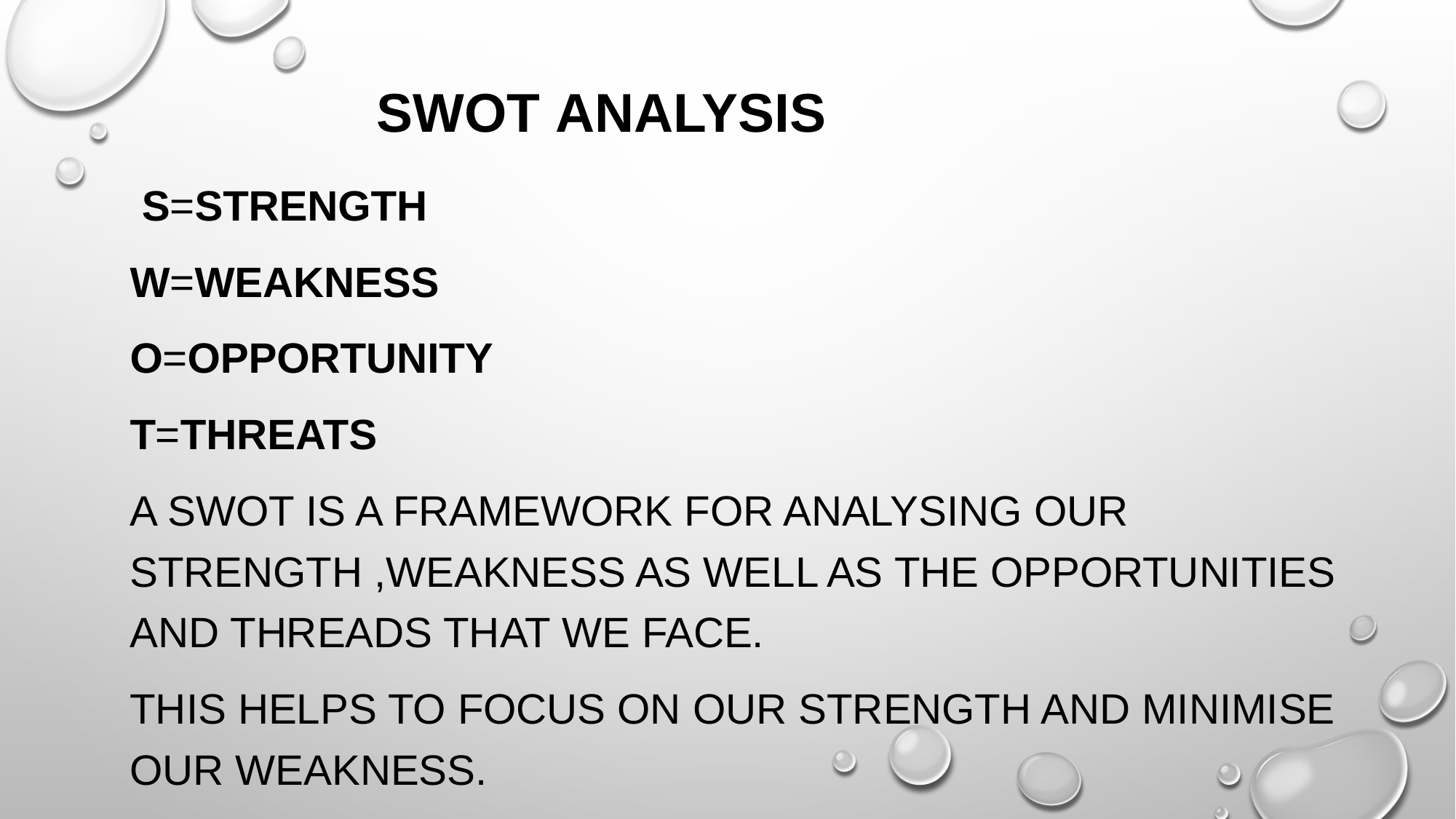

# SWOT analysis
 S=strength
W=weakness
O=opportunity
t=threats
A SWOT is a framework for analysing our strength ,weakness as well as the opportunities and threads that we face.
This helps to focus on our strength and minimise our weakness.